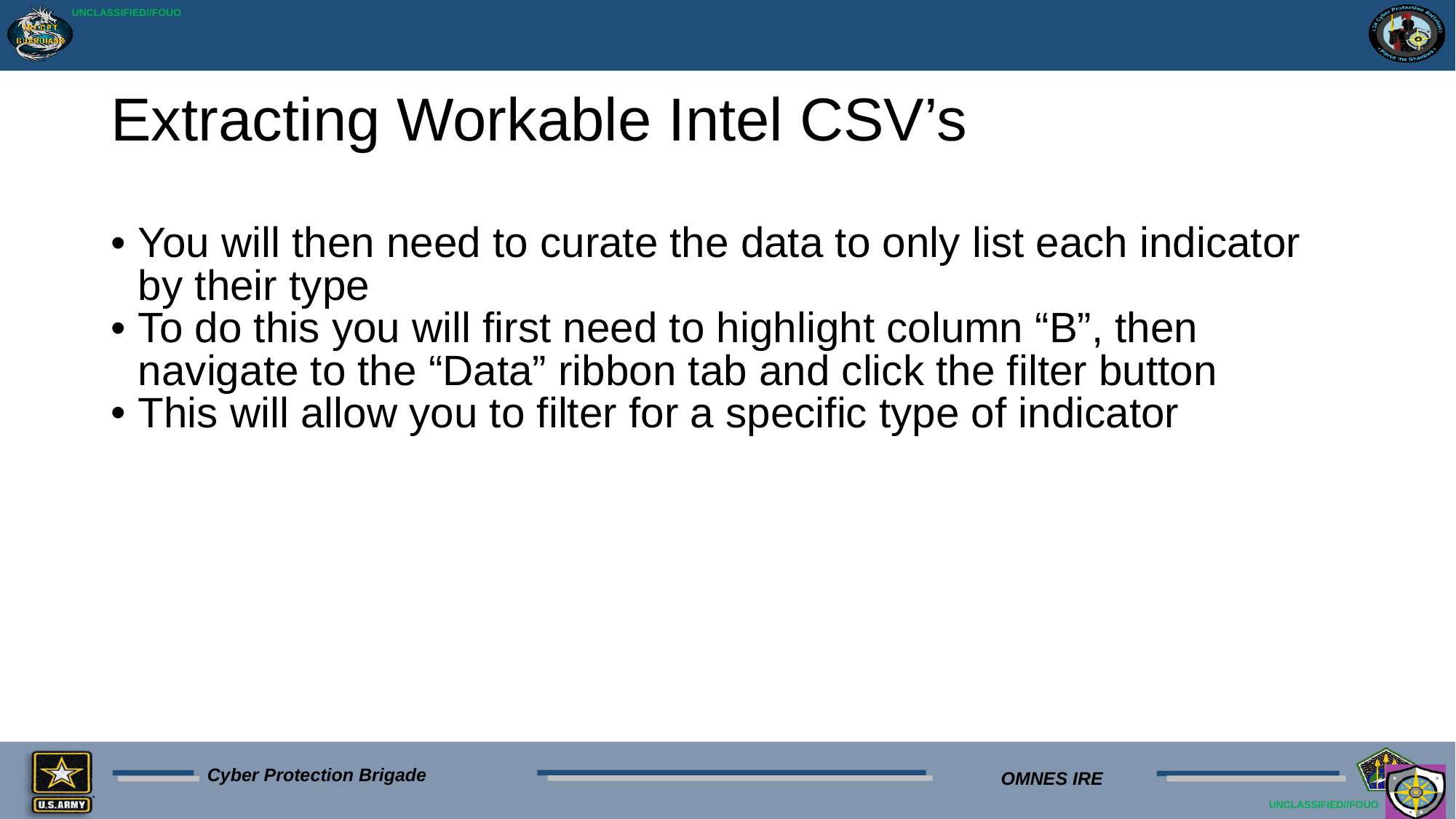

Extracting Workable Intel CSV’s
You will then need to curate the data to only list each indicator by their type
To do this you will first need to highlight column “B”, then navigate to the “Data” ribbon tab and click the filter button
This will allow you to filter for a specific type of indicator